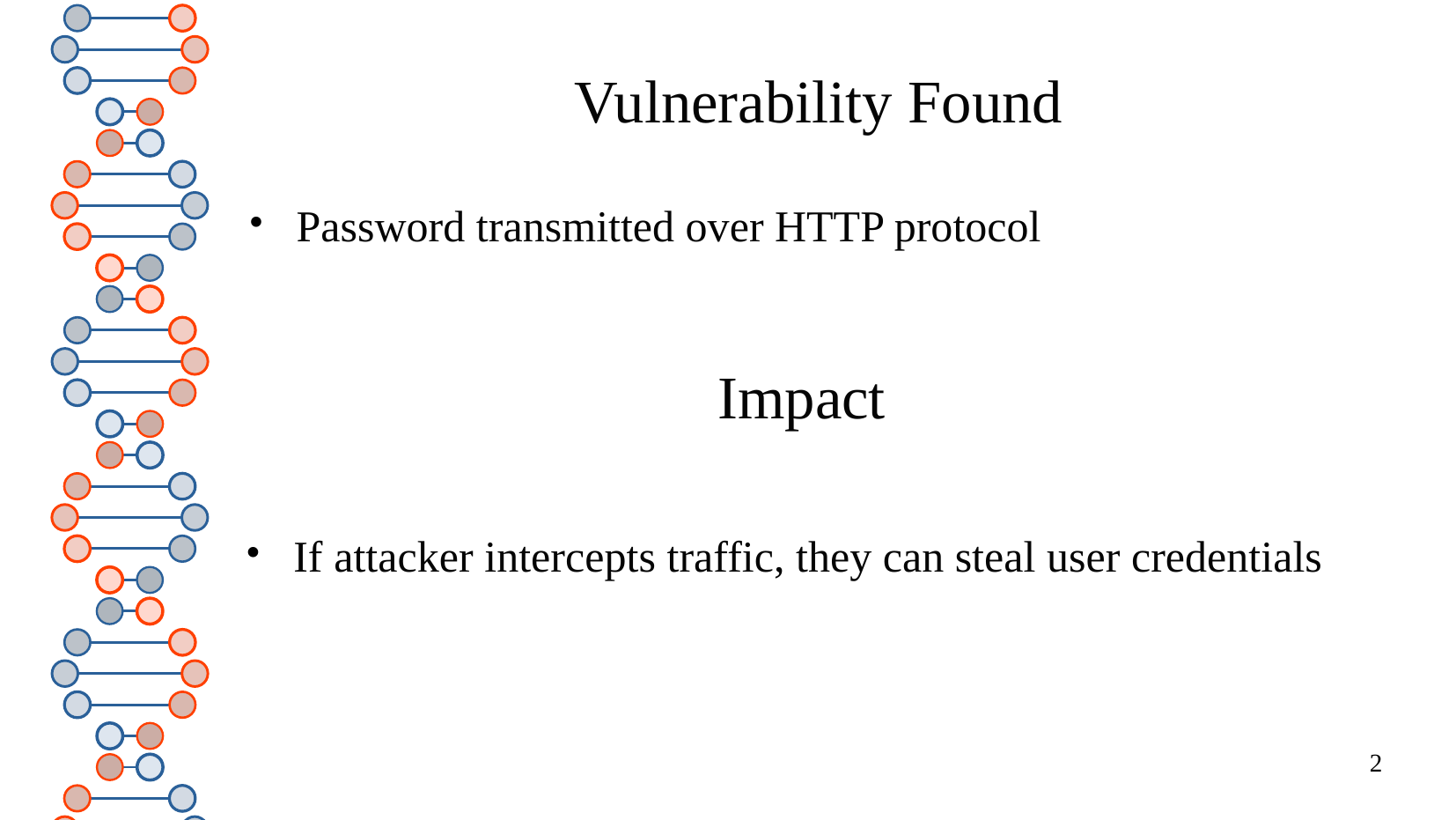

# Vulnerability Found
Password transmitted over HTTP protocol
Impact
If attacker intercepts traffic, they can steal user credentials
2